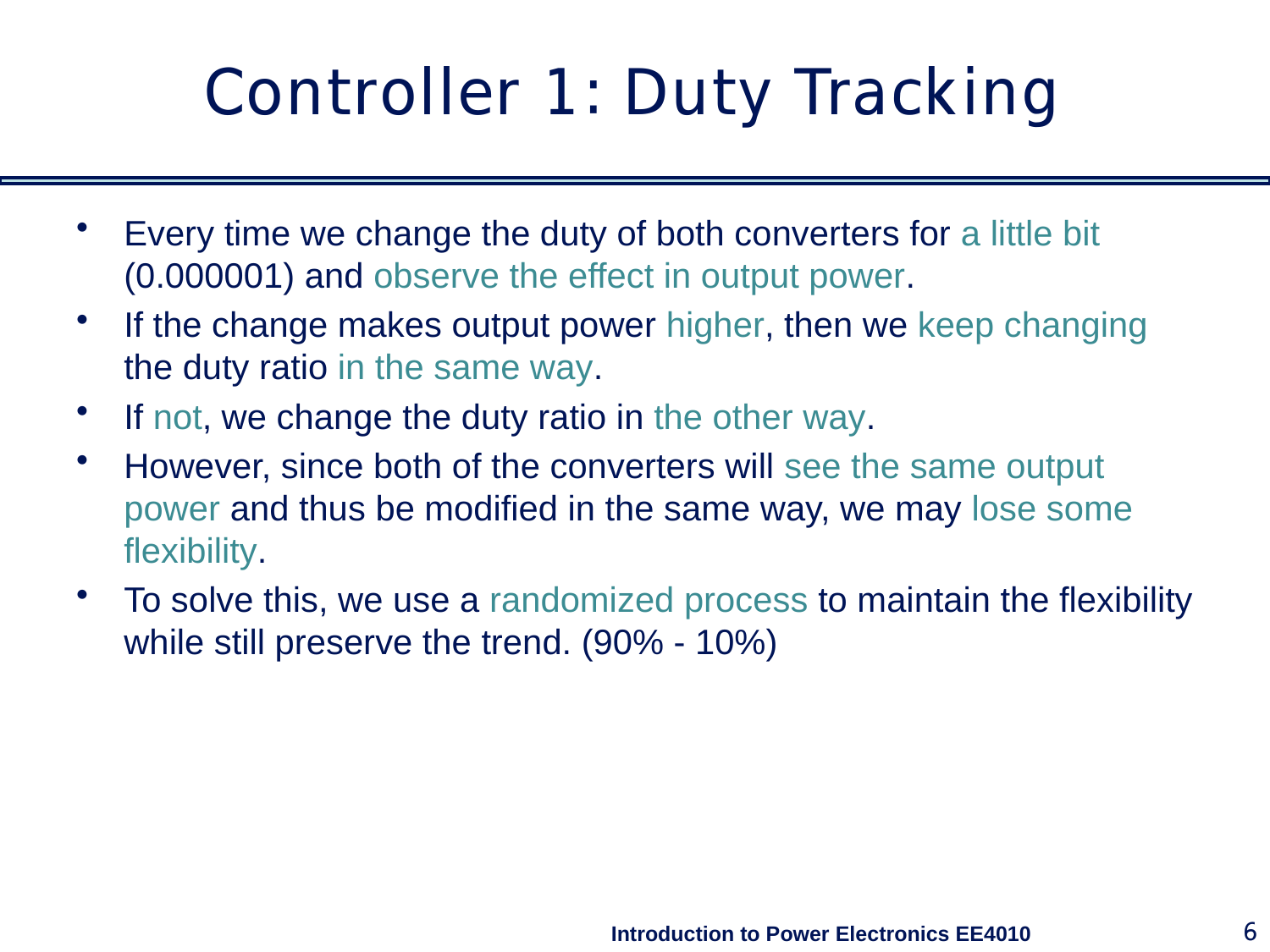

# Controller 1: Duty Tracking
Every time we change the duty of both converters for a little bit (0.000001) and observe the effect in output power.
If the change makes output power higher, then we keep changing the duty ratio in the same way.
If not, we change the duty ratio in the other way.
However, since both of the converters will see the same output power and thus be modified in the same way, we may lose some flexibility.
To solve this, we use a randomized process to maintain the flexibility while still preserve the trend. (90% - 10%)
6